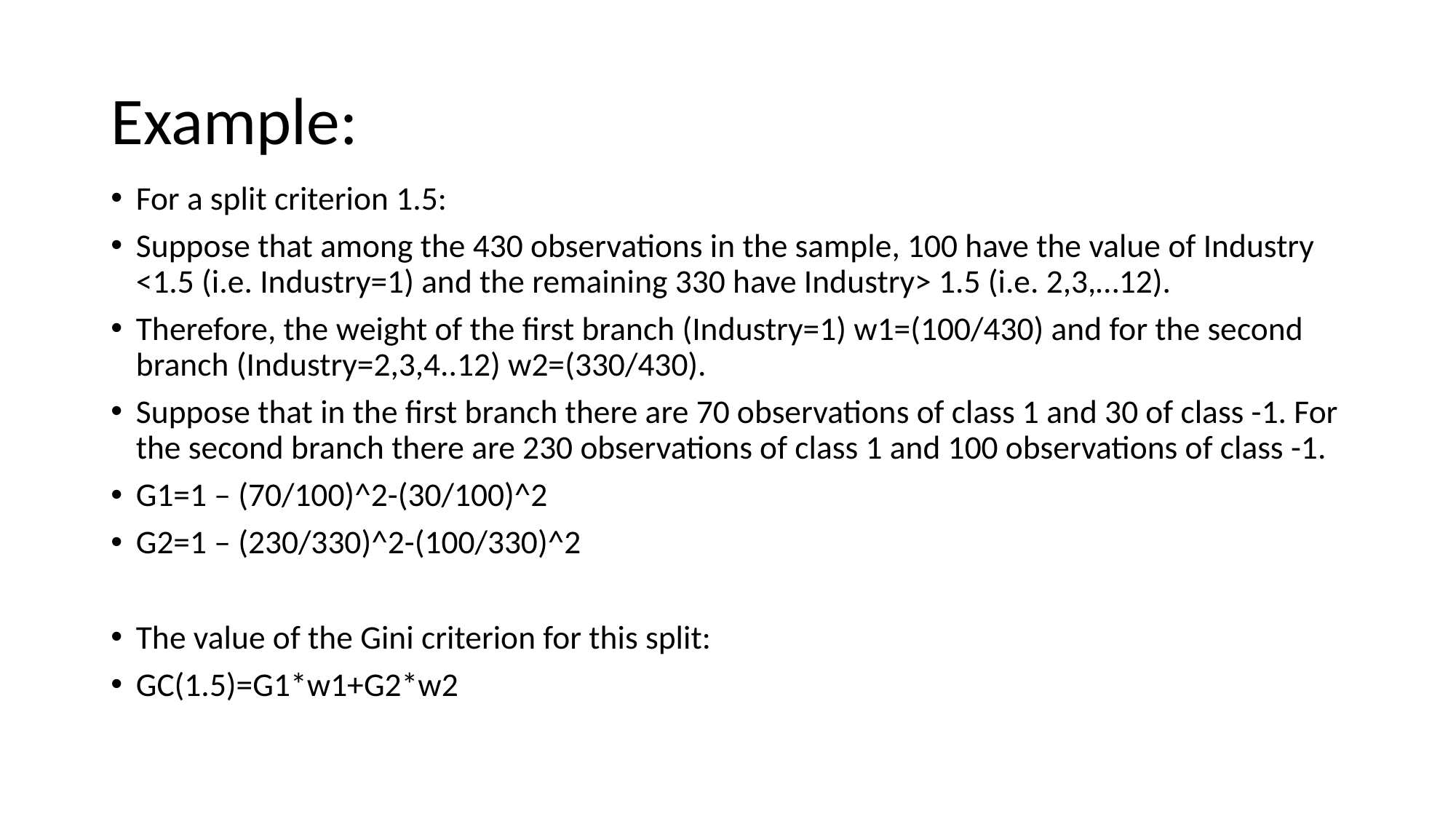

# Example:
For a split criterion 1.5:
Suppose that among the 430 observations in the sample, 100 have the value of Industry <1.5 (i.e. Industry=1) and the remaining 330 have Industry> 1.5 (i.e. 2,3,…12).
Therefore, the weight of the first branch (Industry=1) w1=(100/430) and for the second branch (Industry=2,3,4..12) w2=(330/430).
Suppose that in the first branch there are 70 observations of class 1 and 30 of class -1. For the second branch there are 230 observations of class 1 and 100 observations of class -1.
G1=1 – (70/100)^2-(30/100)^2
G2=1 – (230/330)^2-(100/330)^2

The value of the Gini criterion for this split:
GC(1.5)=G1*w1+G2*w2